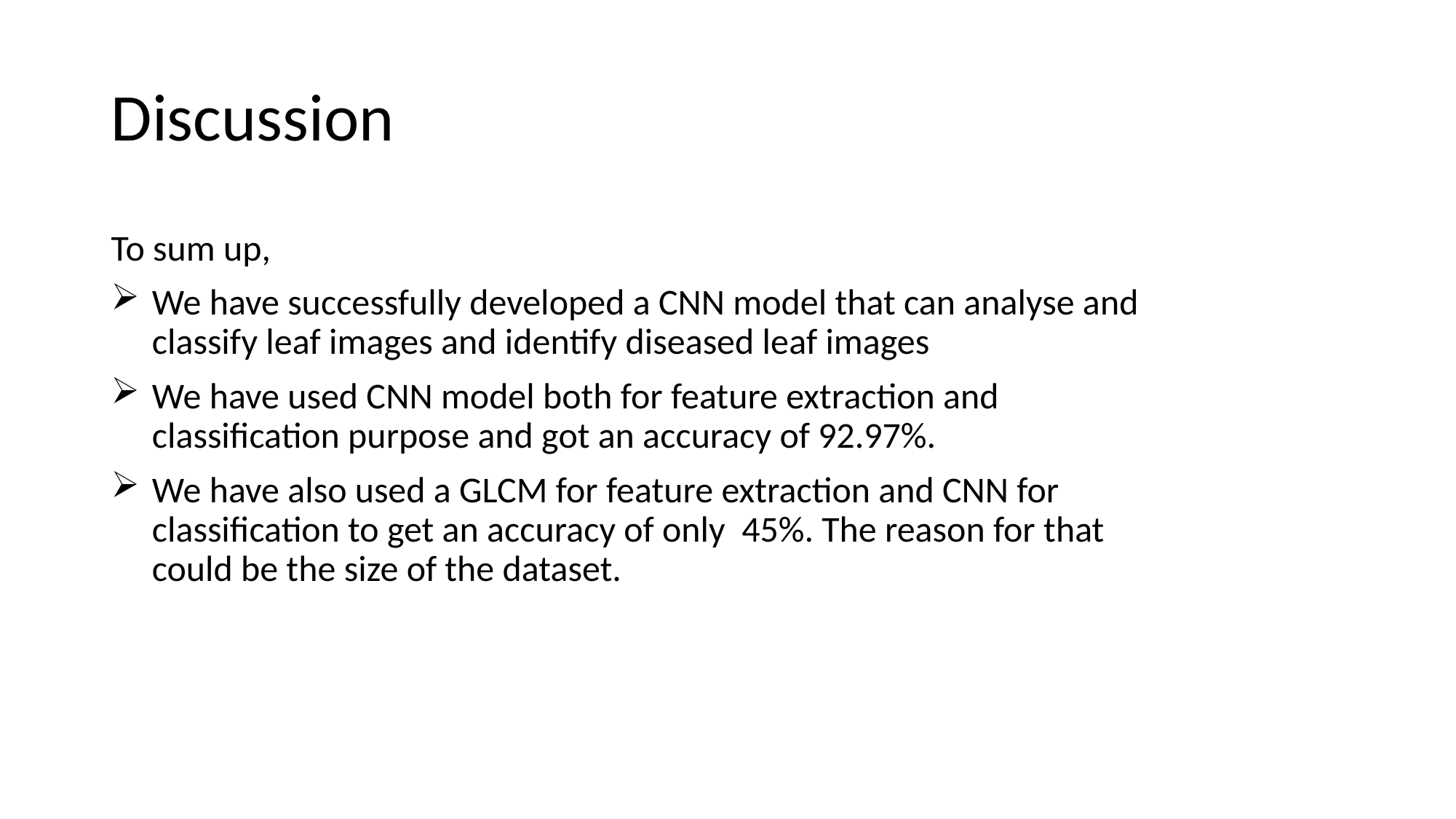

# Discussion
To sum up,
We have successfully developed a CNN model that can analyse and classify leaf images and identify diseased leaf images
We have used CNN model both for feature extraction and classification purpose and got an accuracy of 92.97%.
We have also used a GLCM for feature extraction and CNN for classification to get an accuracy of only  45%. The reason for that could be the size of the dataset.